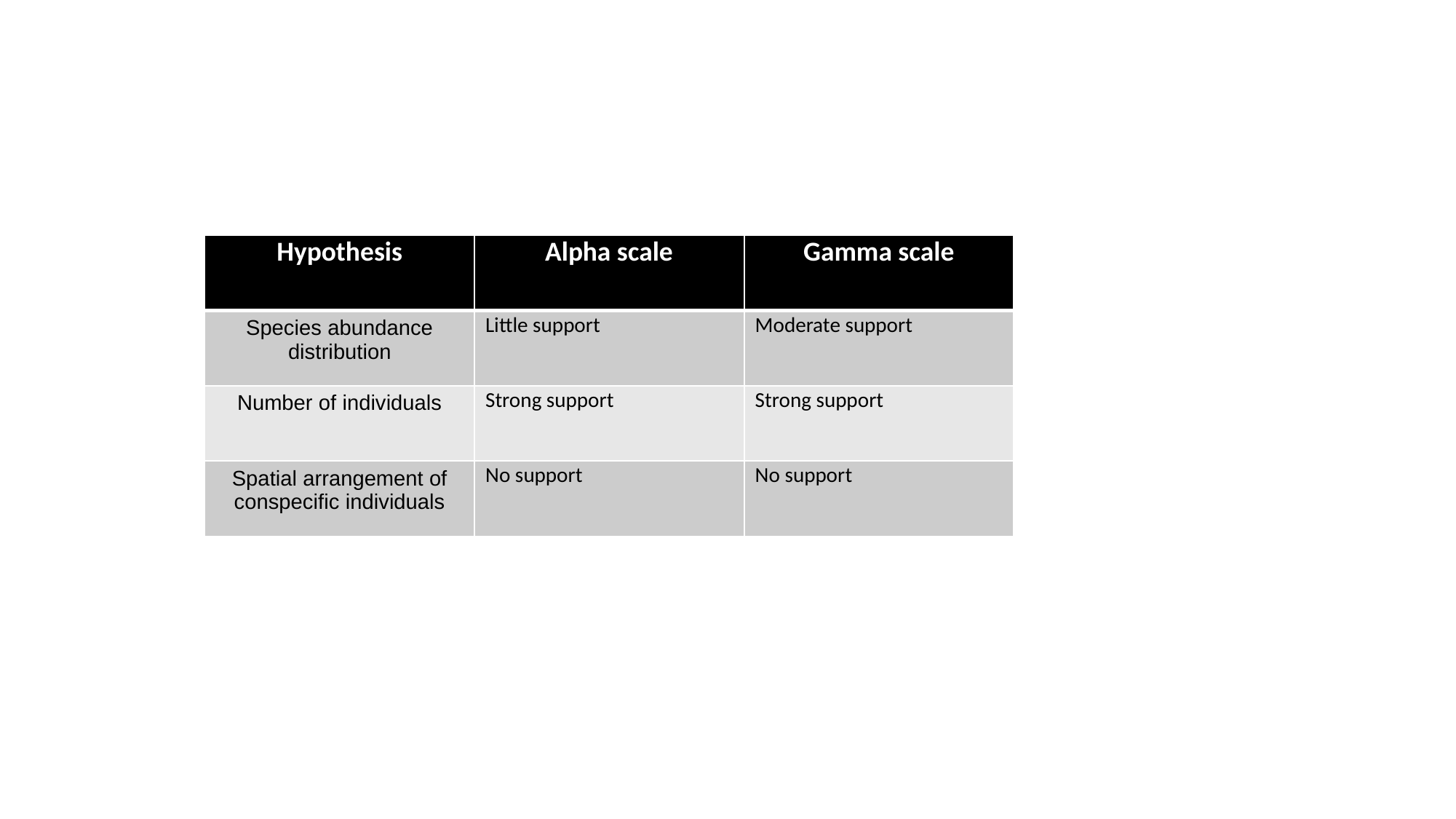

| Hypothesis | Alpha scale | Gamma scale |
| --- | --- | --- |
| Species abundance distribution | Little support | Moderate support |
| Number of individuals | Strong support | Strong support |
| Spatial arrangement of conspecific individuals | No support | No support |